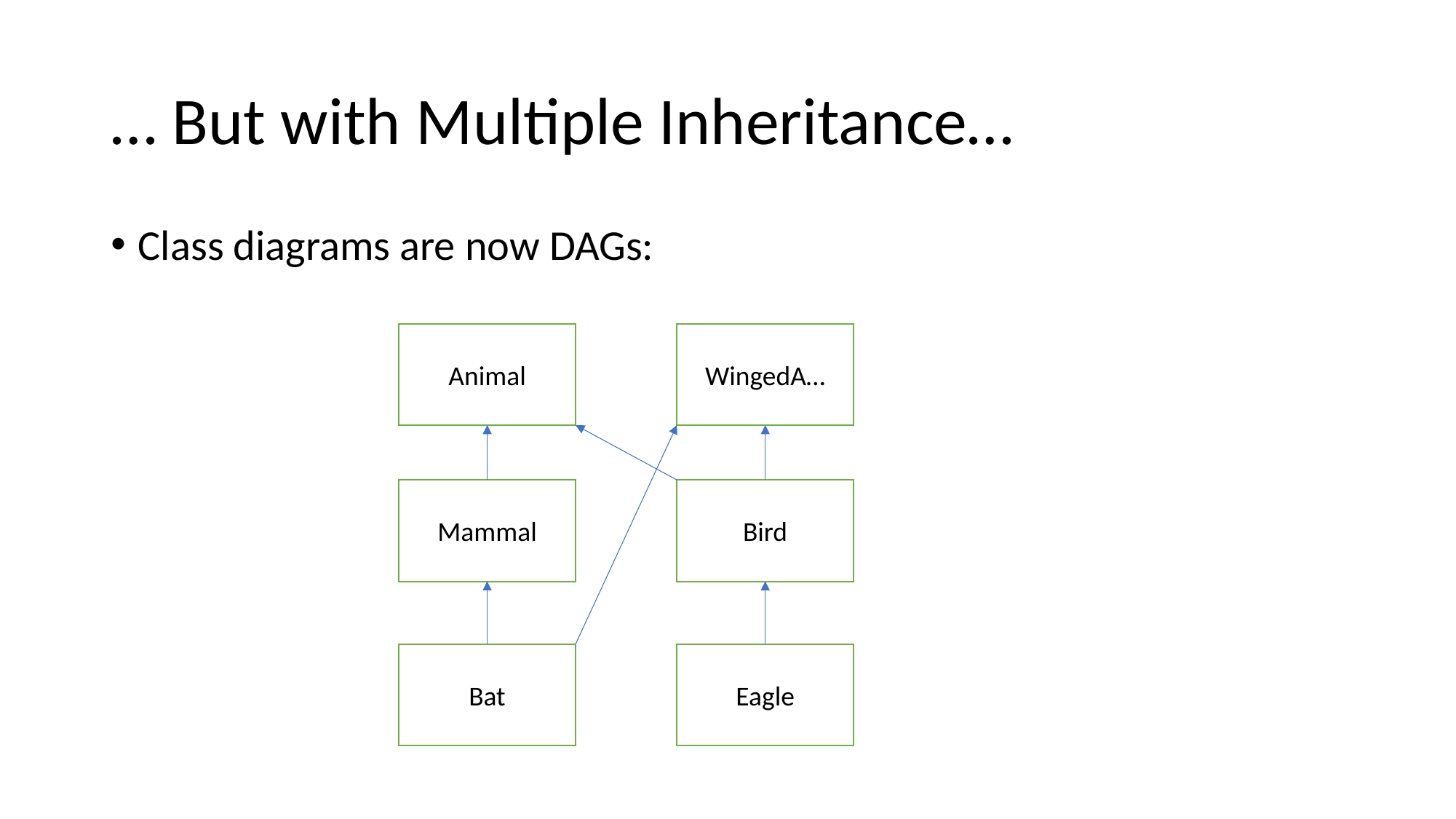

# … But with Multiple Inheritance…
Class diagrams are now DAGs:
WingedA…
Animal
Mammal
Bird
Bat
Eagle